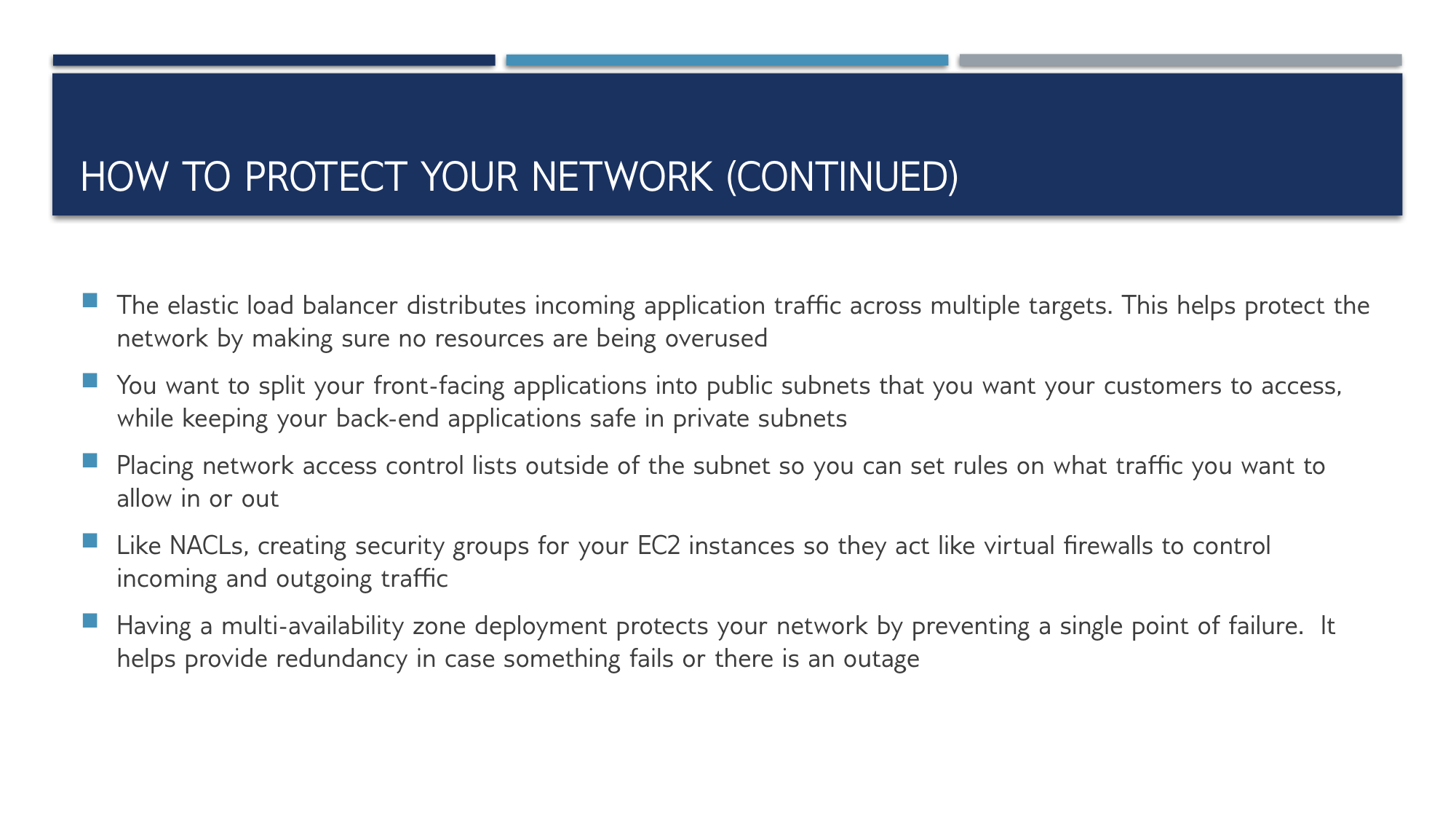

# How to Protect your network (Continued)
The elastic load balancer distributes incoming application traffic across multiple targets. This helps protect the network by making sure no resources are being overused
You want to split your front-facing applications into public subnets that you want your customers to access, while keeping your back-end applications safe in private subnets
Placing network access control lists outside of the subnet so you can set rules on what traffic you want to allow in or out
Like NACLs, creating security groups for your EC2 instances so they act like virtual firewalls to control incoming and outgoing traffic
Having a multi-availability zone deployment protects your network by preventing a single point of failure.  It helps provide redundancy in case something fails or there is an outage